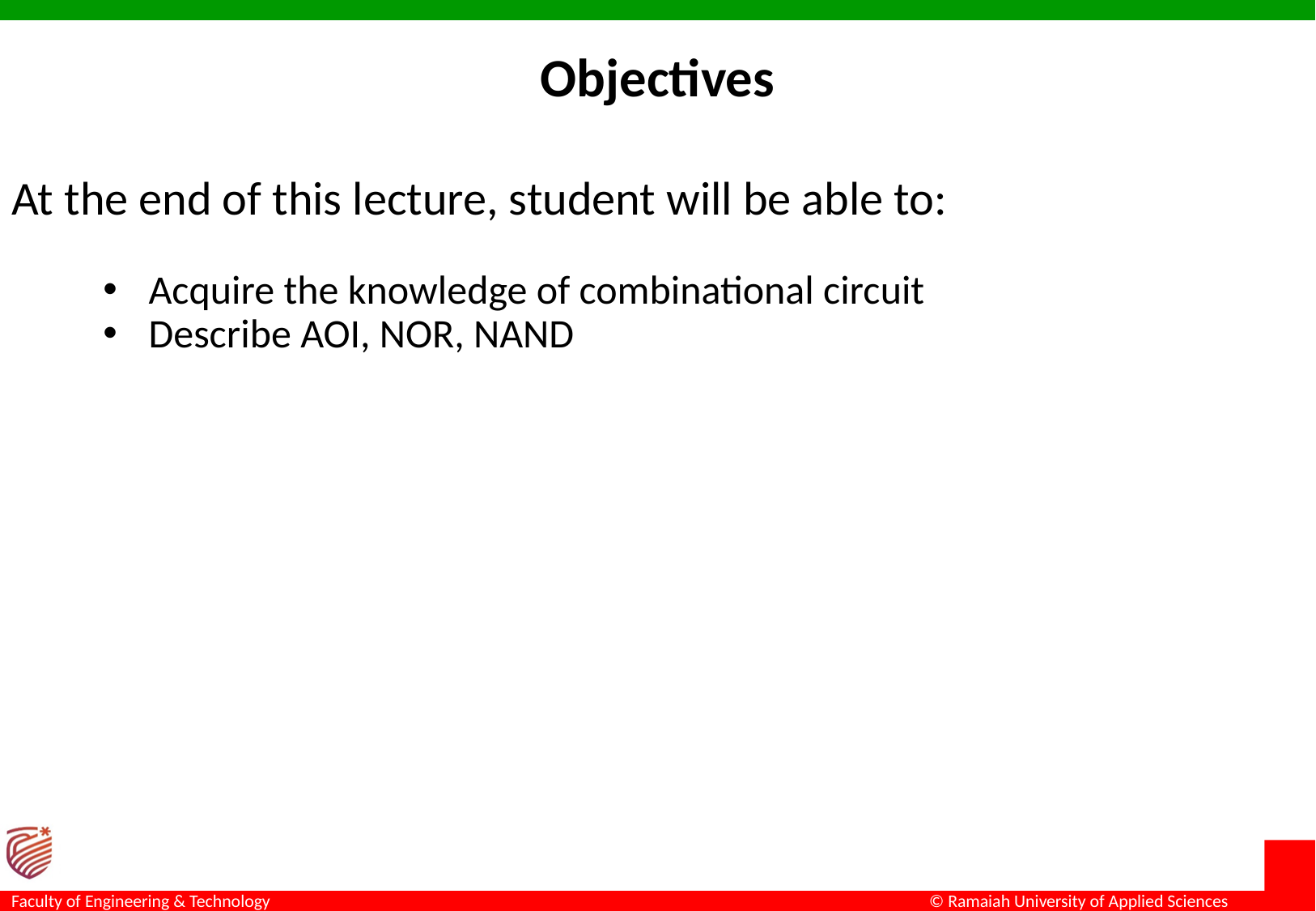

# Objectives
At the end of this lecture, student will be able to:

Acquire the knowledge of combinational circuit
Describe AOI, NOR, NAND